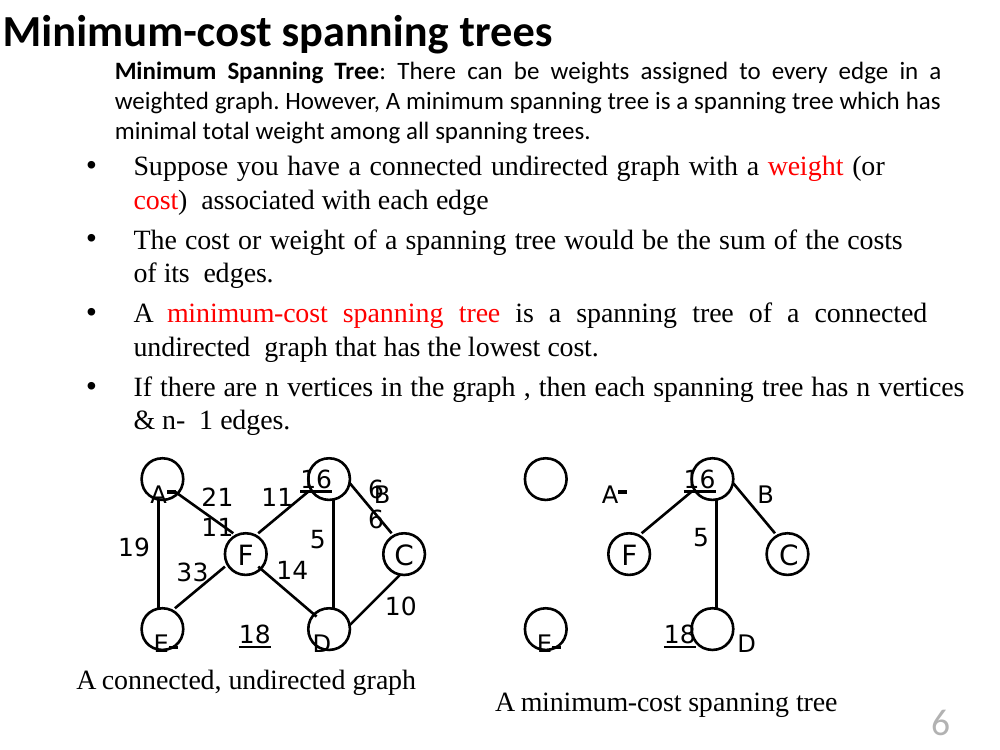

# Minimum-cost spanning trees
Minimum Spanning Tree: There can be weights assigned to every edge in a weighted graph. However, A minimum spanning tree is a spanning tree which has minimal total weight among all spanning trees.
Suppose you have a connected undirected graph with a weight (or cost)  associated with each edge
The cost or weight of a spanning tree would be the sum of the costs of its  edges.
A minimum-cost spanning tree is a spanning tree of a connected undirected  graph that has the lowest cost.
If there are n vertices in the graph , then each spanning tree has n vertices & n-  1 edges.
A 	16	B	A 	16	B

6	6
21	11	11

5
14
5
19
F
C
10
F	C
33
E 	18	D
E 	18	D
A minimum-cost spanning tree

A connected, undirected graph
6